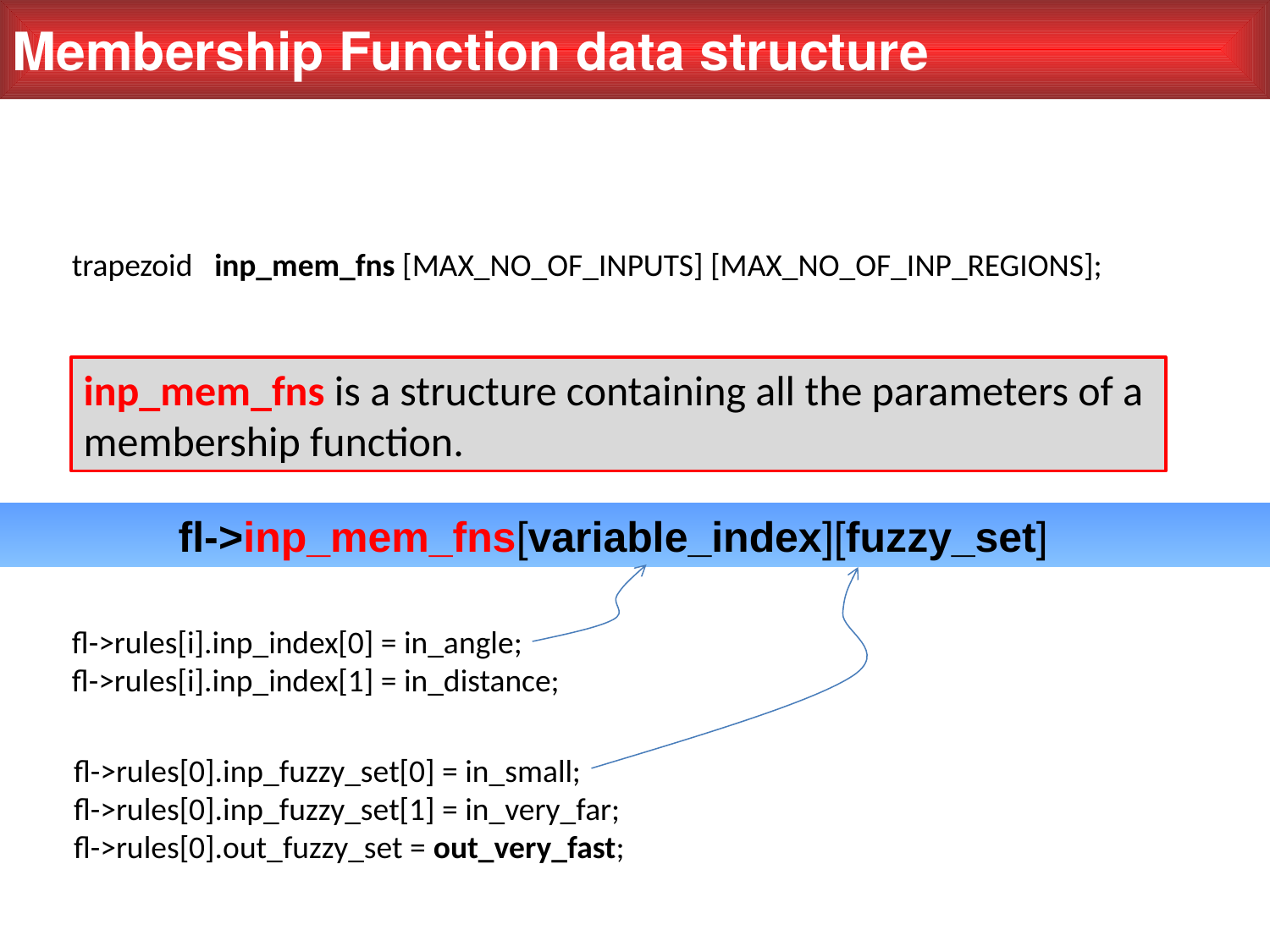

Membership Function data structure
trapezoid   inp_mem_fns [MAX_NO_OF_INPUTS] [MAX_NO_OF_INP_REGIONS];
inp_mem_fns is a structure containing all the parameters of a
membership function.
              fl->inp_mem_fns[variable_index][fuzzy_set]

fl->rules[i].inp_index[0] = in_angle;
fl->rules[i].inp_index[1] = in_distance;
   fl->rules[0].inp_fuzzy_set[0] = in_small;
   fl->rules[0].inp_fuzzy_set[1] = in_very_far;
   fl->rules[0].out_fuzzy_set = out_very_fast;